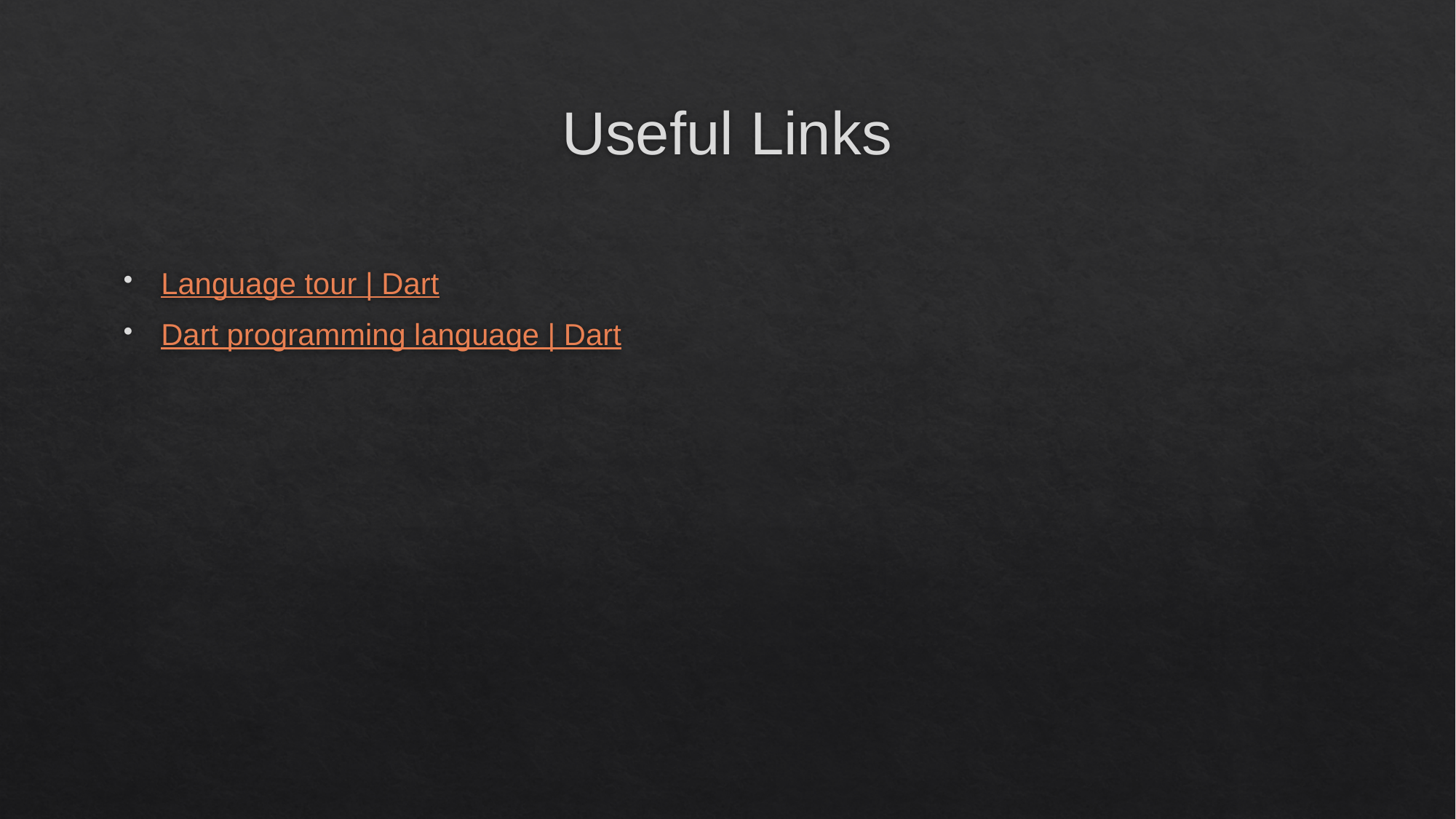

# Useful Links

Language tour | Dart
Dart programming language | Dart